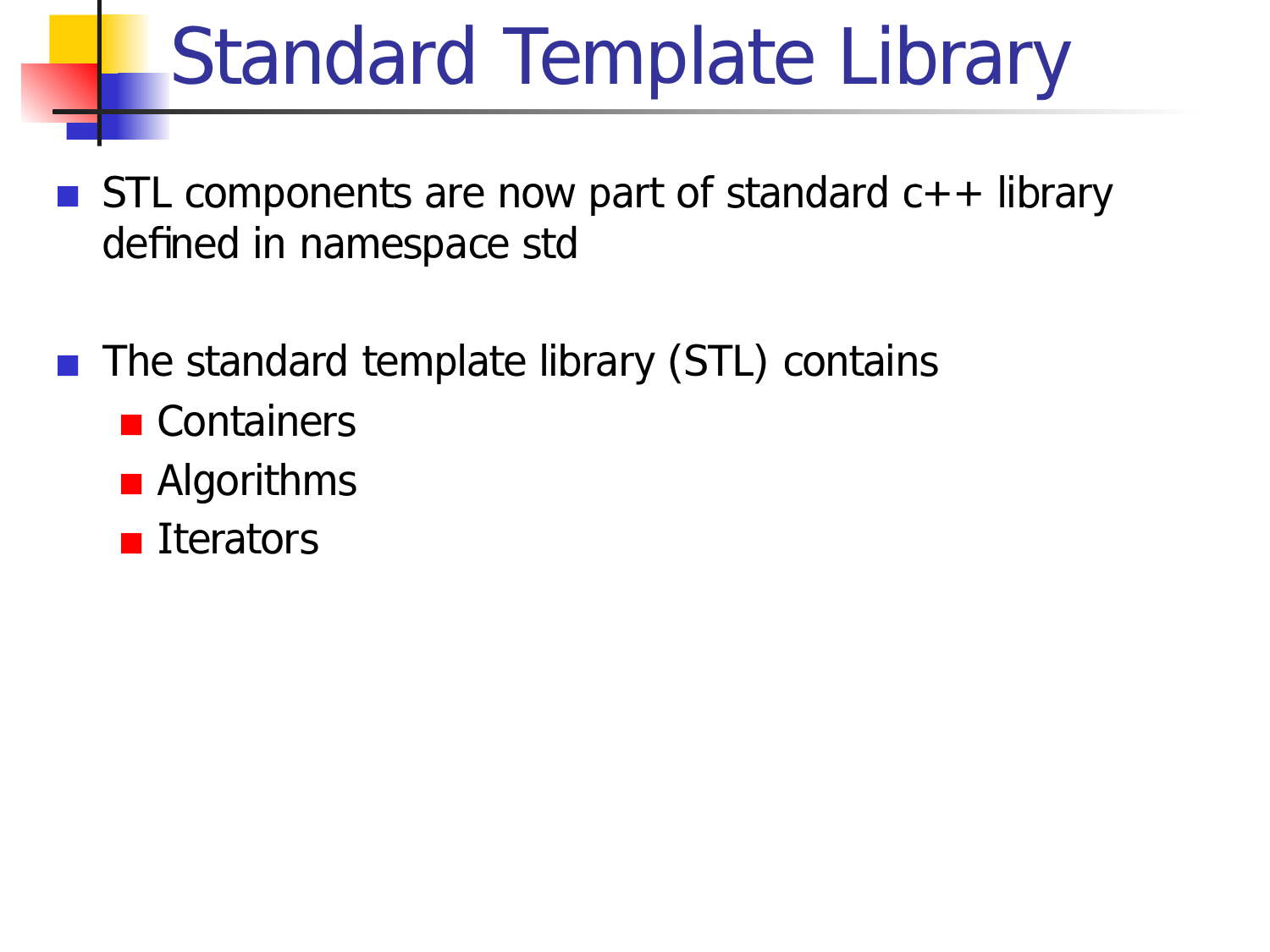

# Standard Template Library
STL components are now part of standard c++ library defined in namespace std

The standard template library (STL) contains
Containers
Algorithms
Iterators